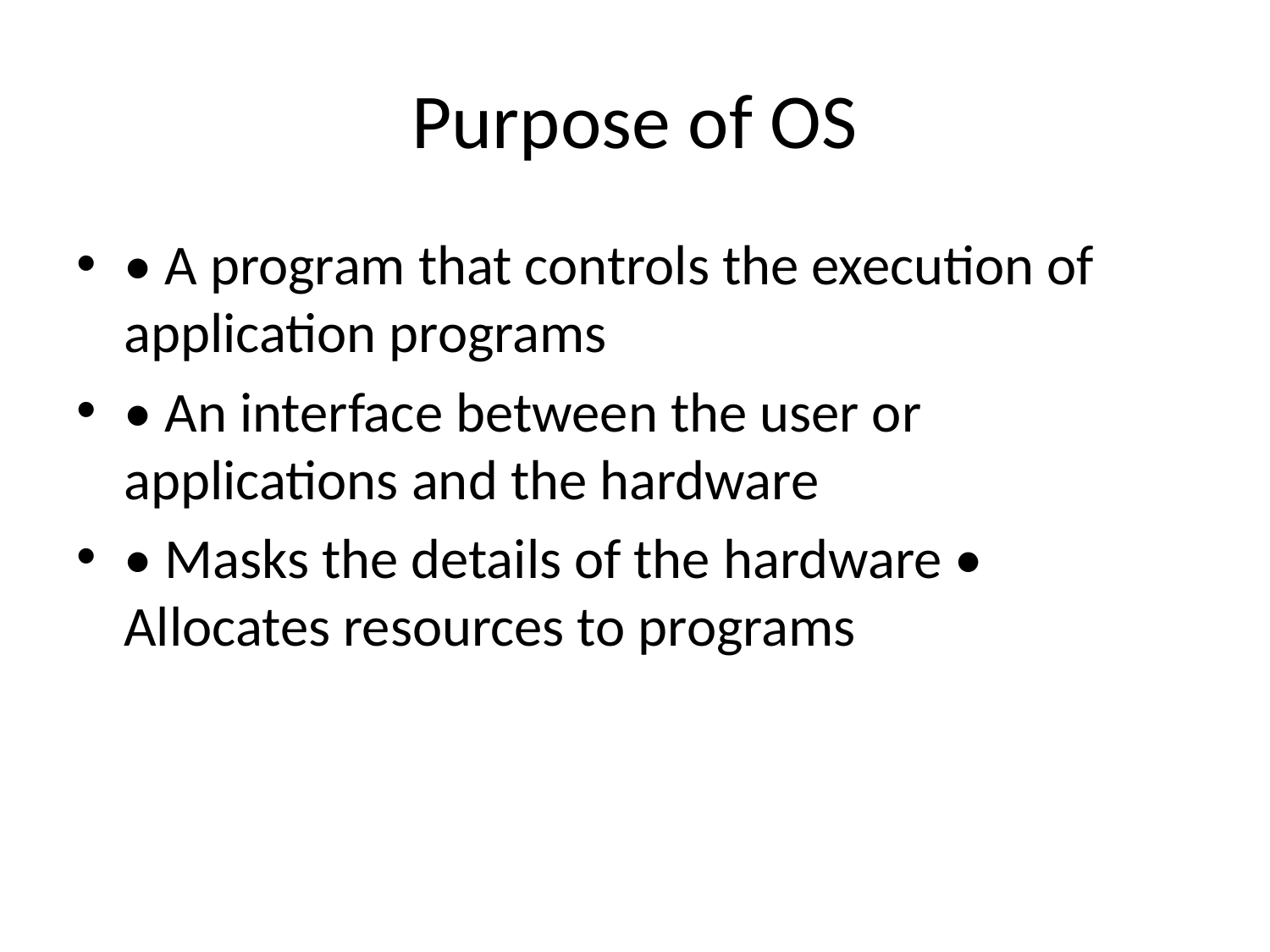

# Purpose of OS
• A program that controls the execution of application programs
• An interface between the user or applications and the hardware
• Masks the details of the hardware • Allocates resources to programs